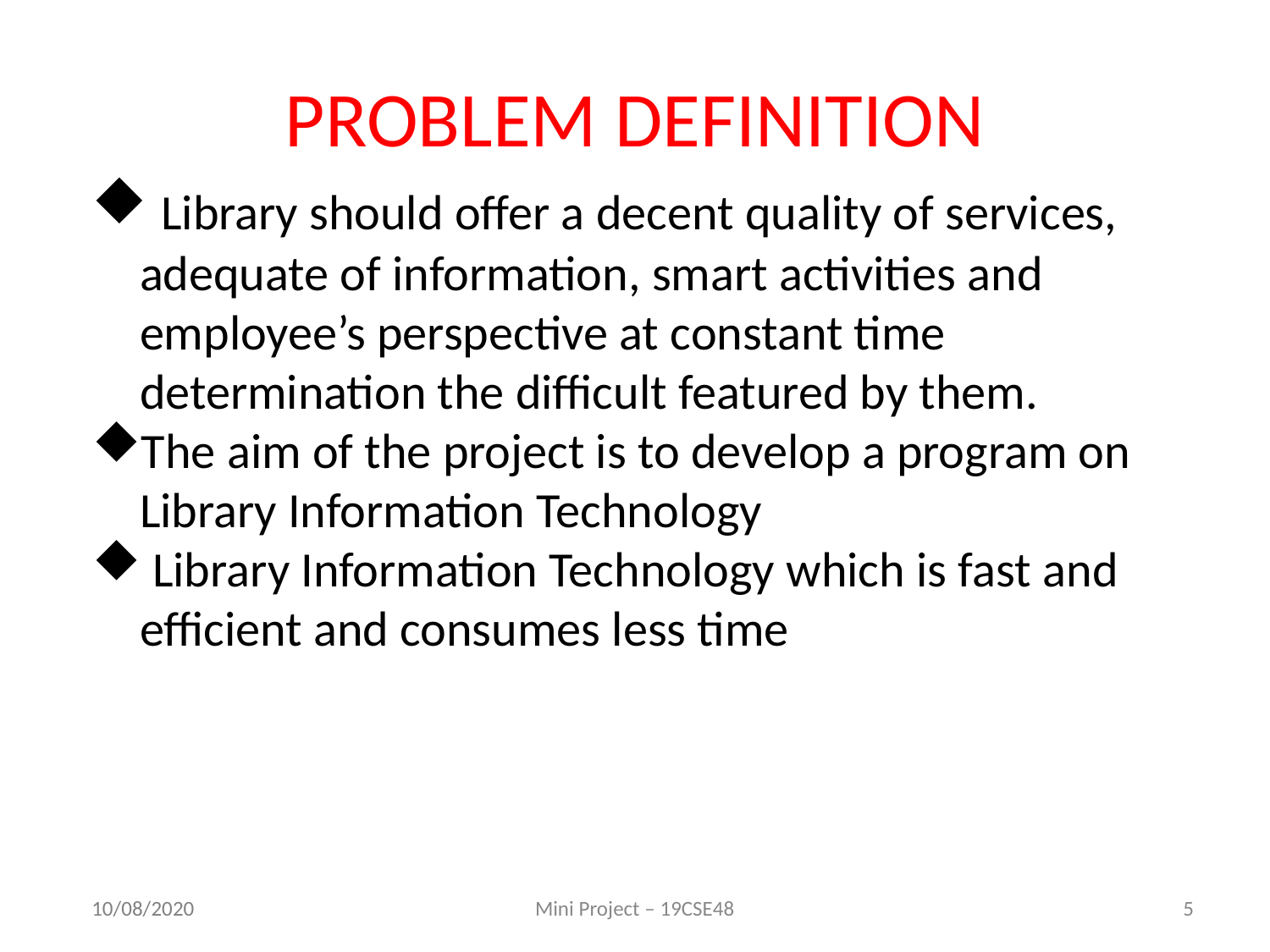

# PROBLEM DEFINITION
 Library should offer a decent quality of services, adequate of information, smart activities and employee’s perspective at constant time determination the difficult featured by them.
The aim of the project is to develop a program on Library Information Technology
 Library Information Technology which is fast and efficient and consumes less time

Mini Project – 19CSE48
5
10/08/2020